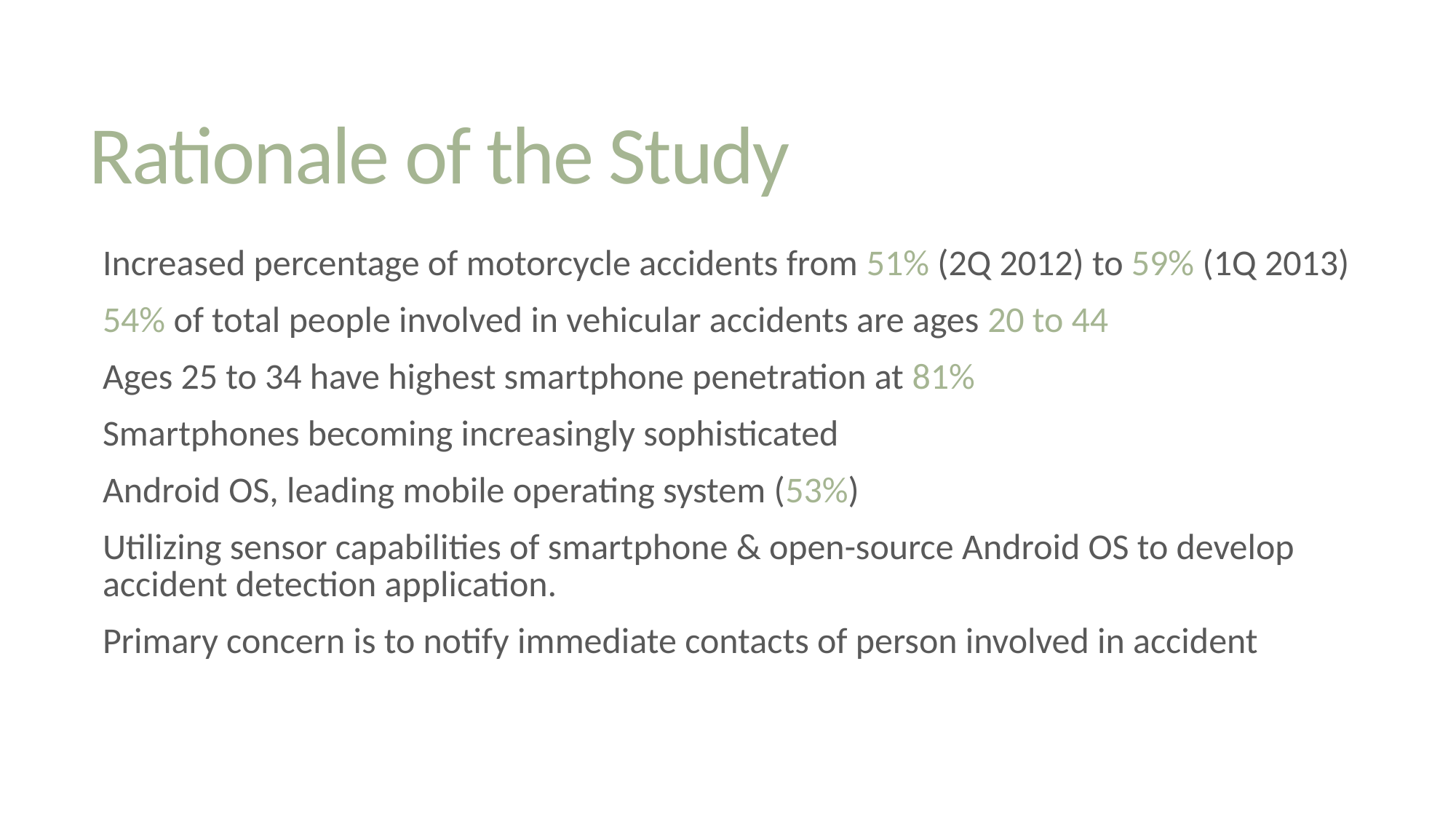

# Rationale of the Study
Increased percentage of motorcycle accidents from 51% (2Q 2012) to 59% (1Q 2013)
54% of total people involved in vehicular accidents are ages 20 to 44
Ages 25 to 34 have highest smartphone penetration at 81%
Smartphones becoming increasingly sophisticated
Android OS, leading mobile operating system (53%)
Utilizing sensor capabilities of smartphone & open-source Android OS to develop accident detection application.
Primary concern is to notify immediate contacts of person involved in accident